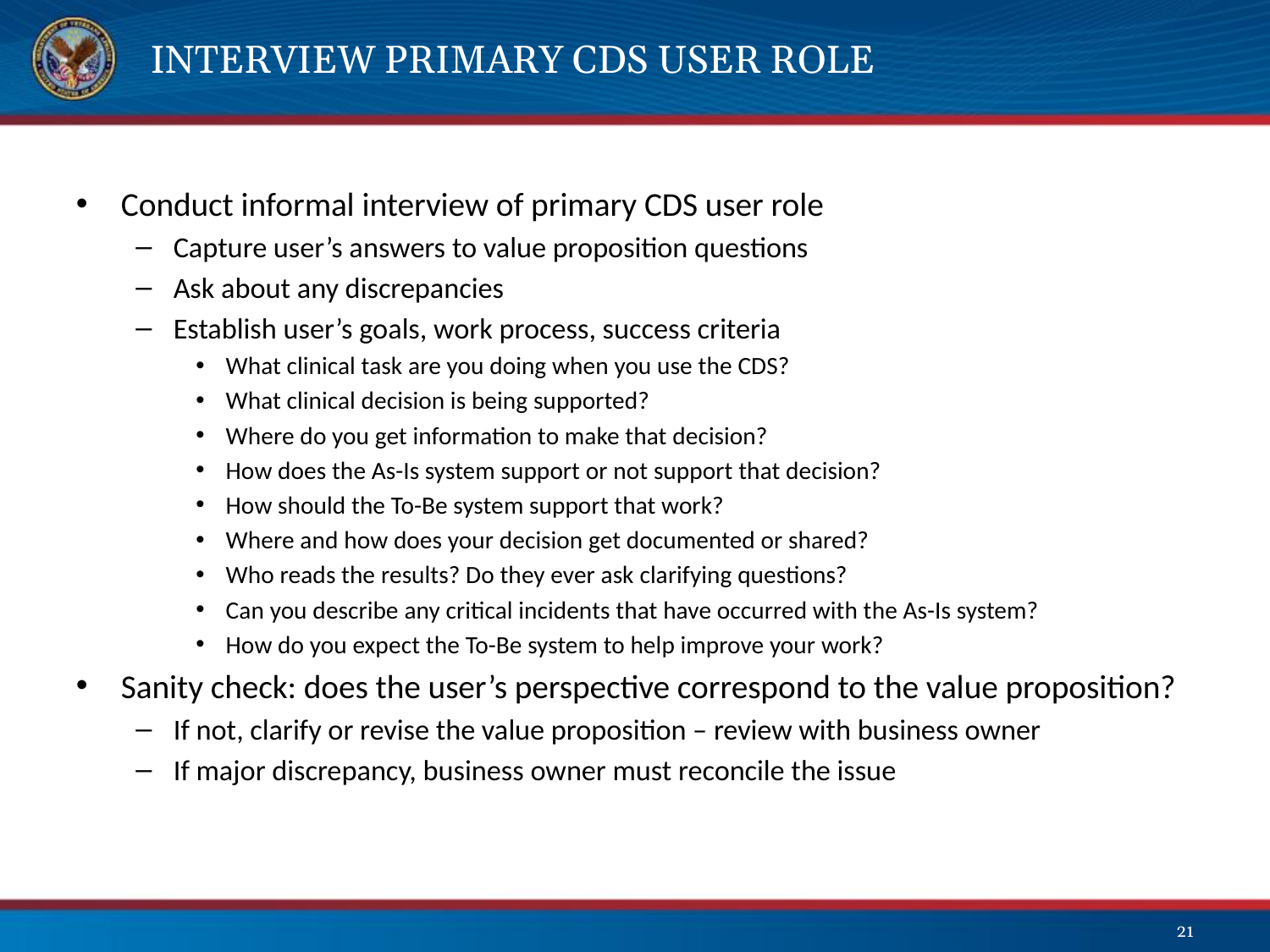

# Interview Primary CDS User Role
Conduct informal interview of primary CDS user role
Capture user’s answers to value proposition questions
Ask about any discrepancies
Establish user’s goals, work process, success criteria
What clinical task are you doing when you use the CDS?
What clinical decision is being supported?
Where do you get information to make that decision?
How does the As-Is system support or not support that decision?
How should the To-Be system support that work?
Where and how does your decision get documented or shared?
Who reads the results? Do they ever ask clarifying questions?
Can you describe any critical incidents that have occurred with the As-Is system?
How do you expect the To-Be system to help improve your work?
Sanity check: does the user’s perspective correspond to the value proposition?
If not, clarify or revise the value proposition – review with business owner
If major discrepancy, business owner must reconcile the issue
21